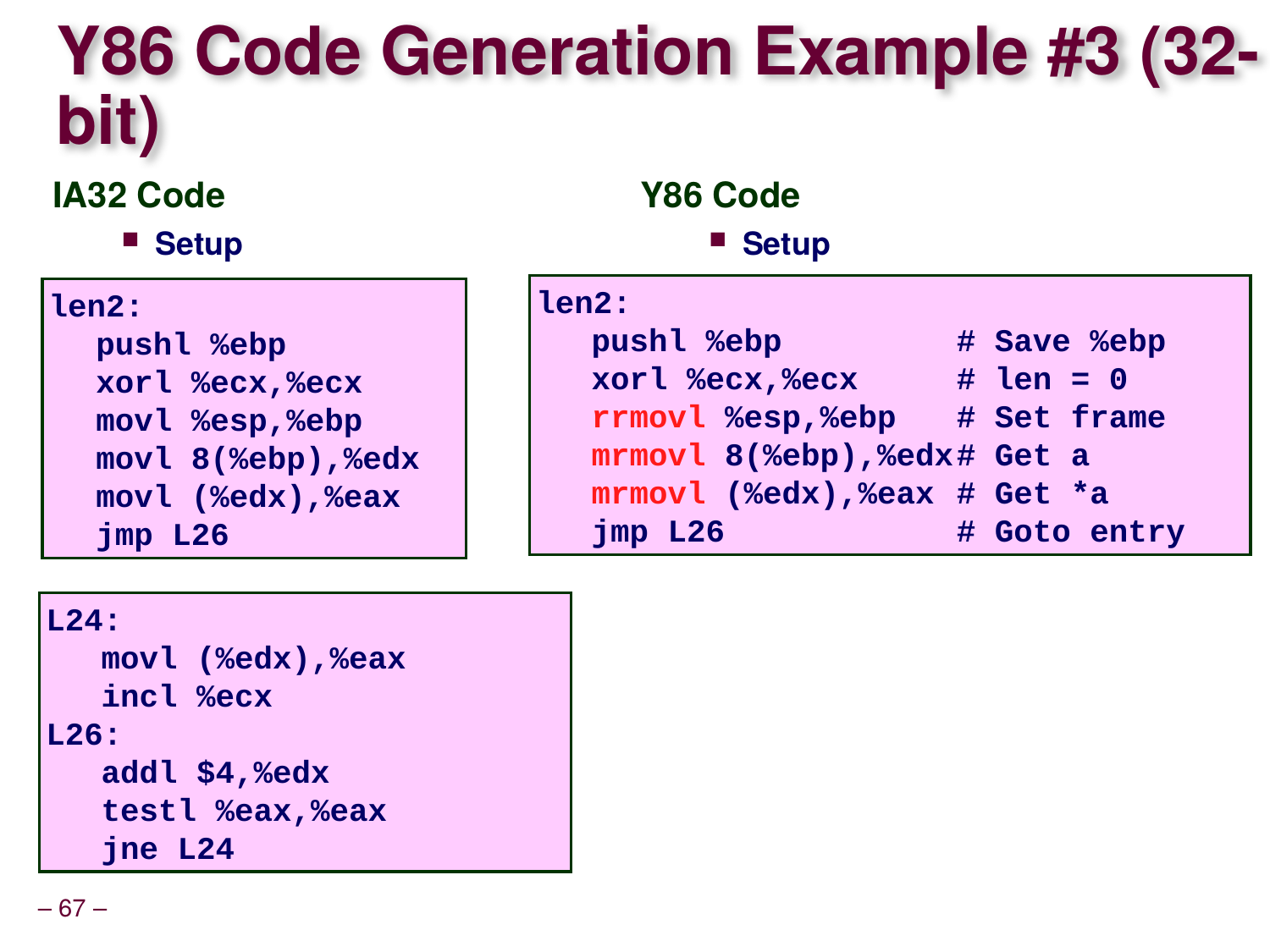

# Y86 Code Generation Example #3 (32-bit)
Y86 Code
Setup
IA32 Code
Setup
len2:
	pushl %ebp	# Save %ebp
	xorl %ecx,%ecx	# len = 0
	rrmovl %esp,%ebp	# Set frame
	mrmovl 8(%ebp),%edx	# Get a
	mrmovl (%edx),%eax	# Get *a
	jmp L26	# Goto entry
len2:
	pushl %ebp
	xorl %ecx,%ecx
	movl %esp,%ebp
	movl 8(%ebp),%edx
	movl (%edx),%eax
	jmp L26
L24:
	movl (%edx),%eax
	incl %ecx
L26:
	addl $4,%edx
	testl %eax,%eax
	jne L24